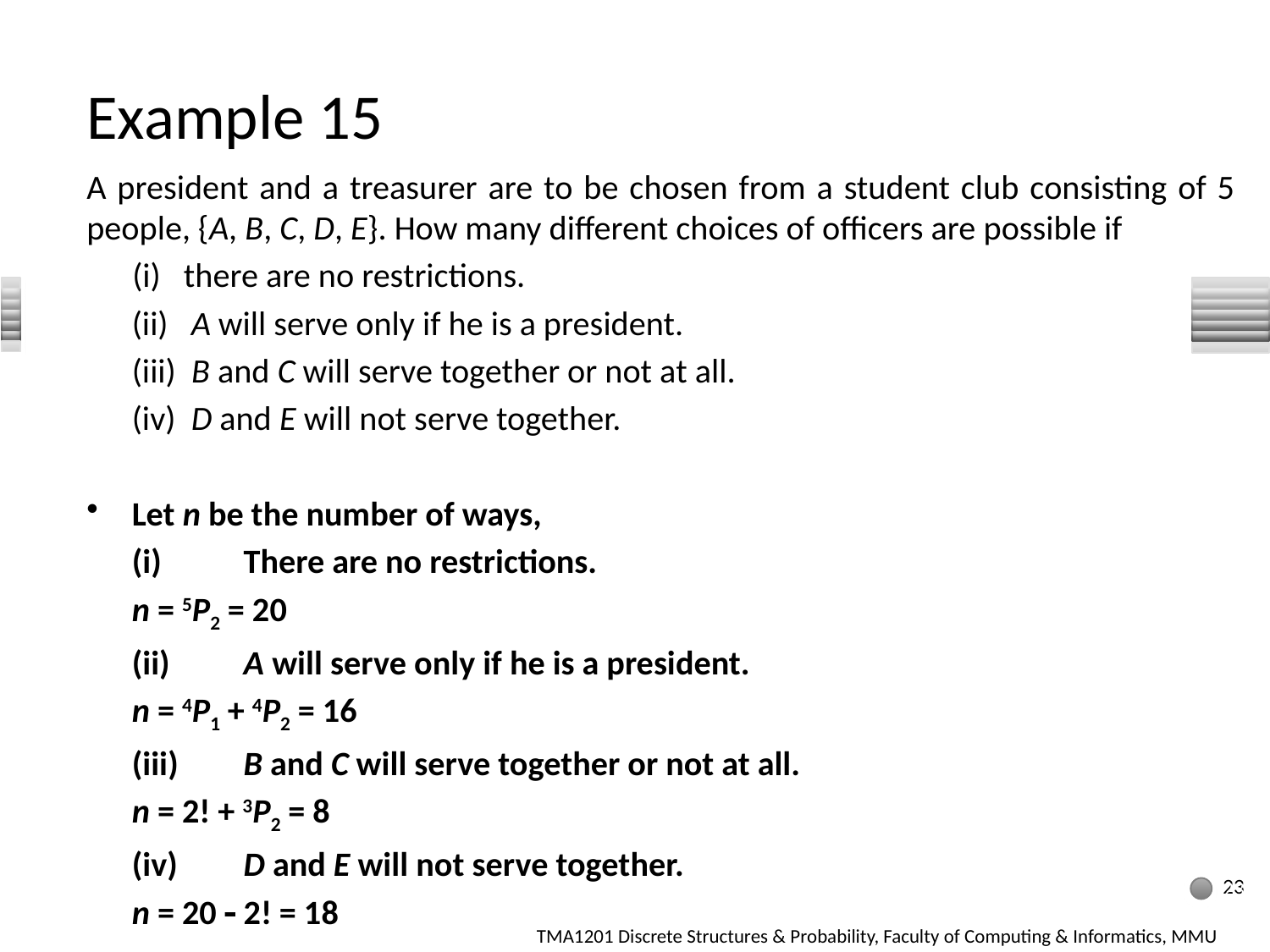

# Example 15
A president and a treasurer are to be chosen from a student club consisting of 5 people, {A, B, C, D, E}. How many different choices of officers are possible if
      (i)   there are no restrictions.
	(ii)   A will serve only if he is a president.
	(iii)  B and C will serve together or not at all.
	(iv)  D and E will not serve together.

Let n be the number of ways,
	(i)	There are no restrictions.
		n = 5P2 = 20
	(ii)	A will serve only if he is a president.
		n = 4P1 + 4P2 = 16
	(iii)	B and C will serve together or not at all.
		n = 2! + 3P2 = 8
	(iv)	D and E will not serve together.
		n = 20 − 2! = 18
23
23